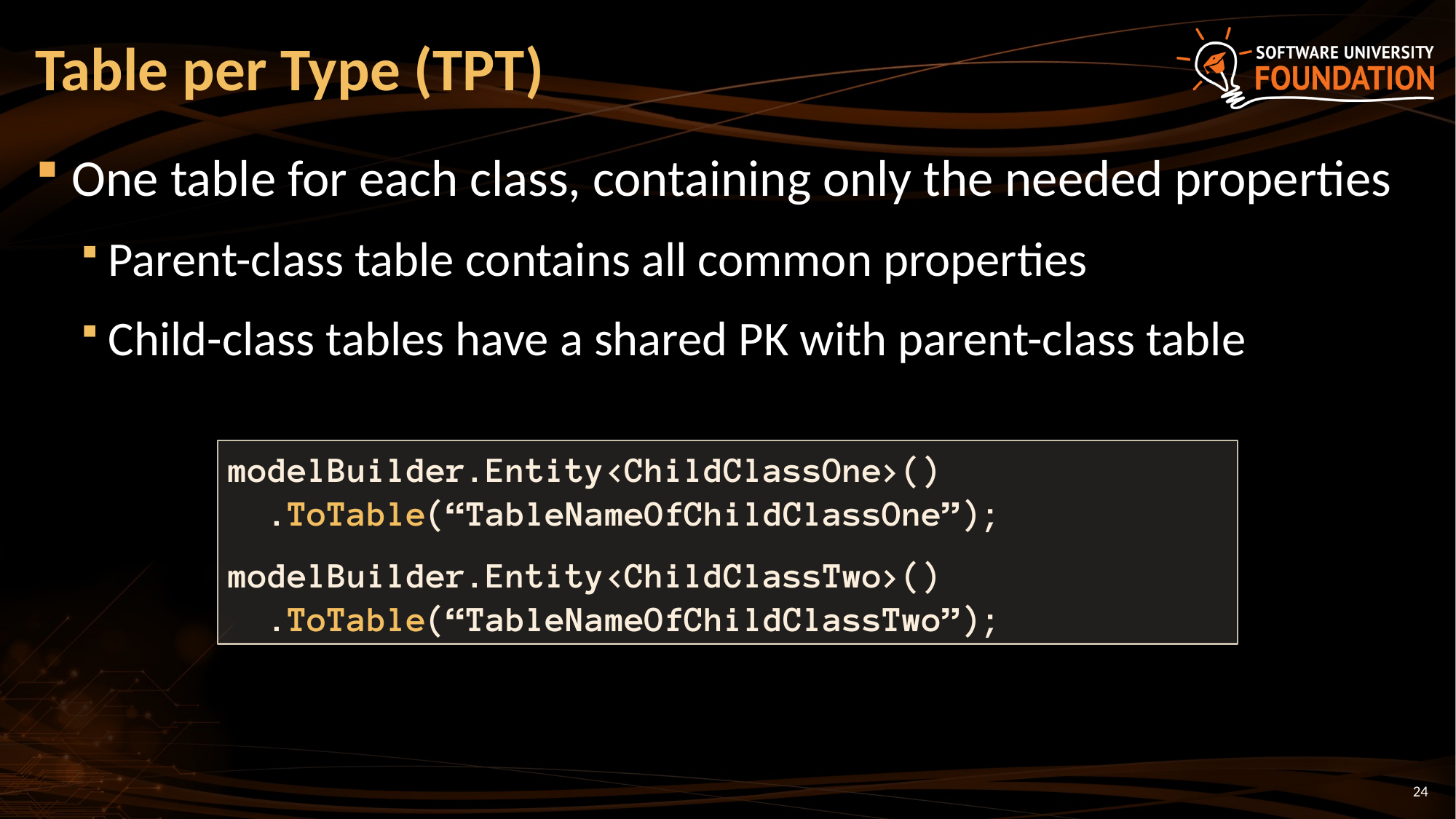

# Table per Type (TPT)
One table for each class, containing only the needed properties
Parent-class table contains all common properties
Child-class tables have a shared PK with parent-class table
modelBuilder.Entity<ChildClassOne>()
  .ToTable(“TableNameOfChildClassOne”);
modelBuilder.Entity<ChildClassTwo>()
  .ToTable(“TableNameOfChildClassTwo”);
24